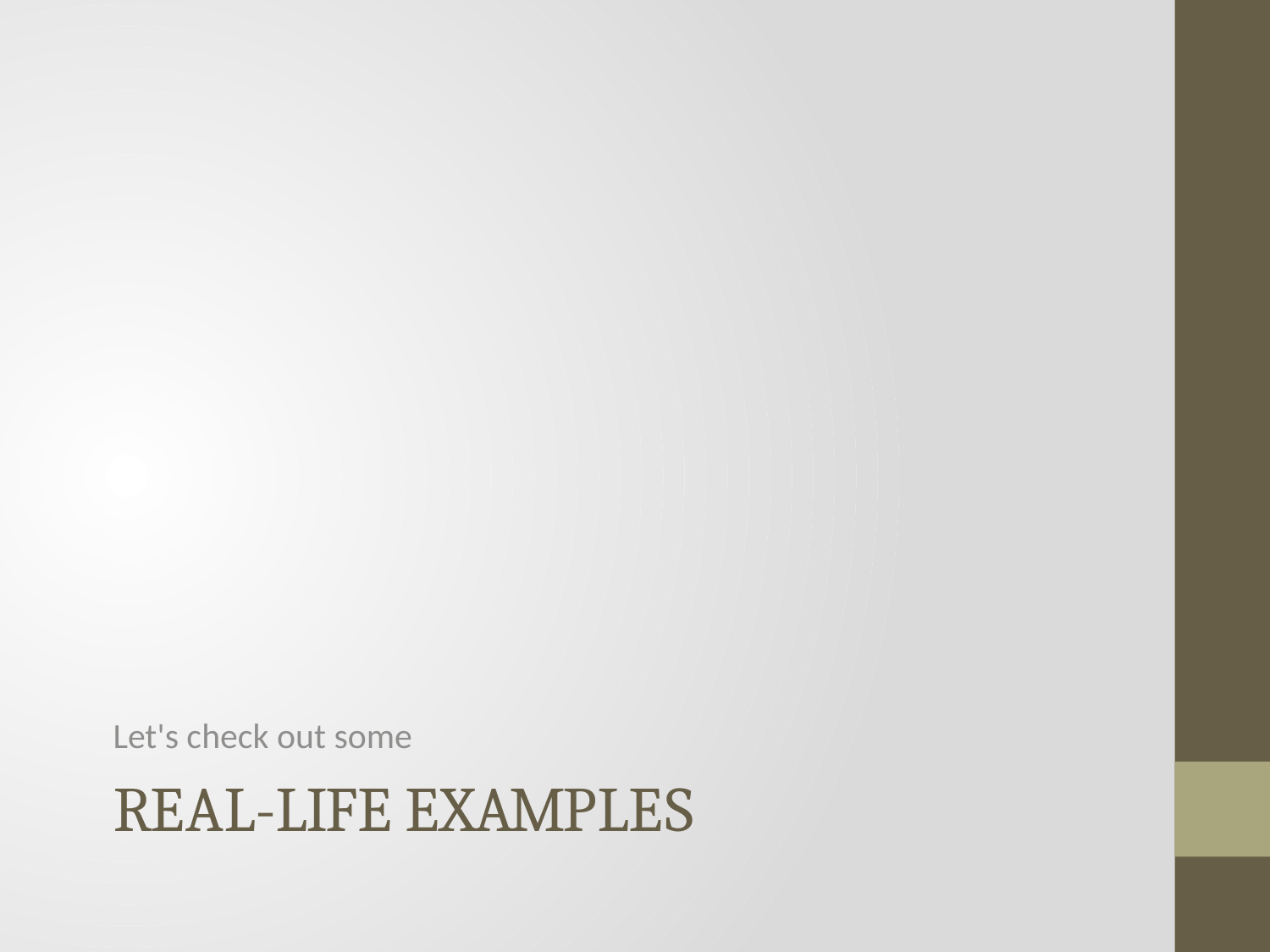

Let's check out some
# Real-life examples